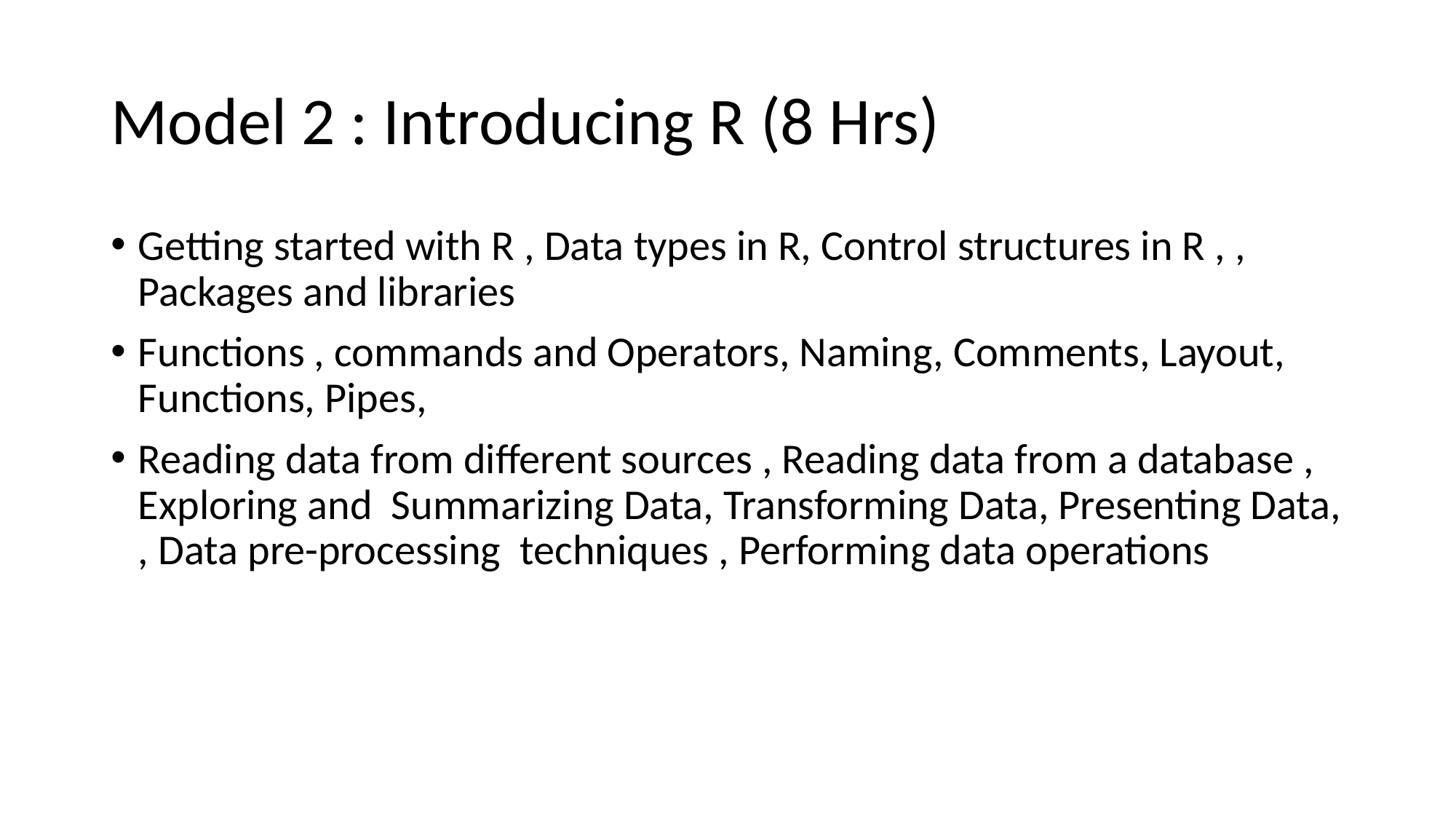

# Model 2 : Introducing R (8 Hrs)
Getting started with R , Data types in R, Control structures in R , , Packages and libraries
Functions , commands and Operators, Naming, Comments, Layout, Functions, Pipes,
Reading data from different sources , Reading data from a database , Exploring and  Summarizing Data, Transforming Data, Presenting Data, , Data pre-processing  techniques , Performing data operations